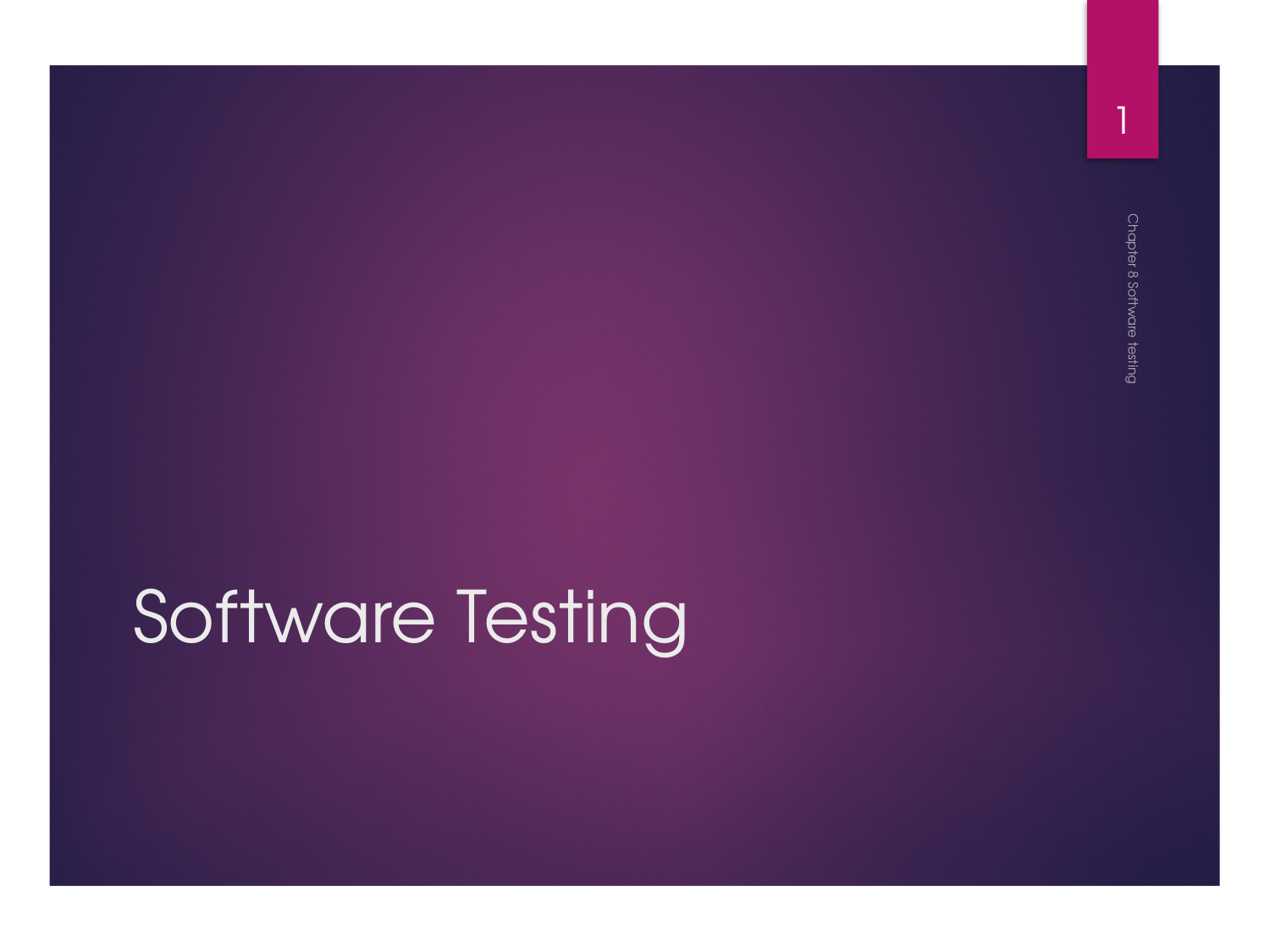

1
# Software Testing
Chapter 8 Software testing